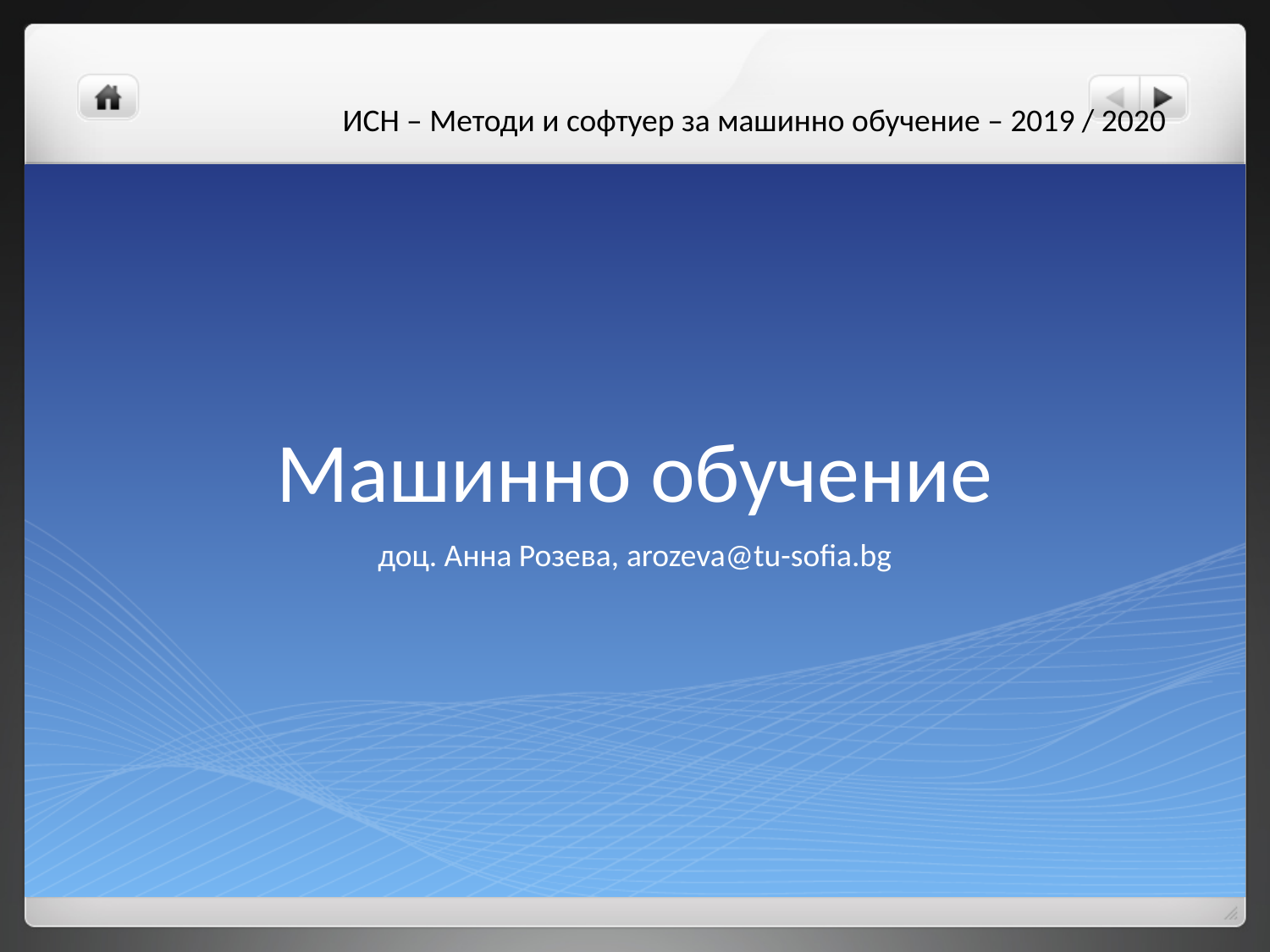

ИСН – Методи и софтуер за машинно обучение – 2019 / 2020

# Машинно обучение
доц. Анна Розева, arozeva@tu-sofia.bg